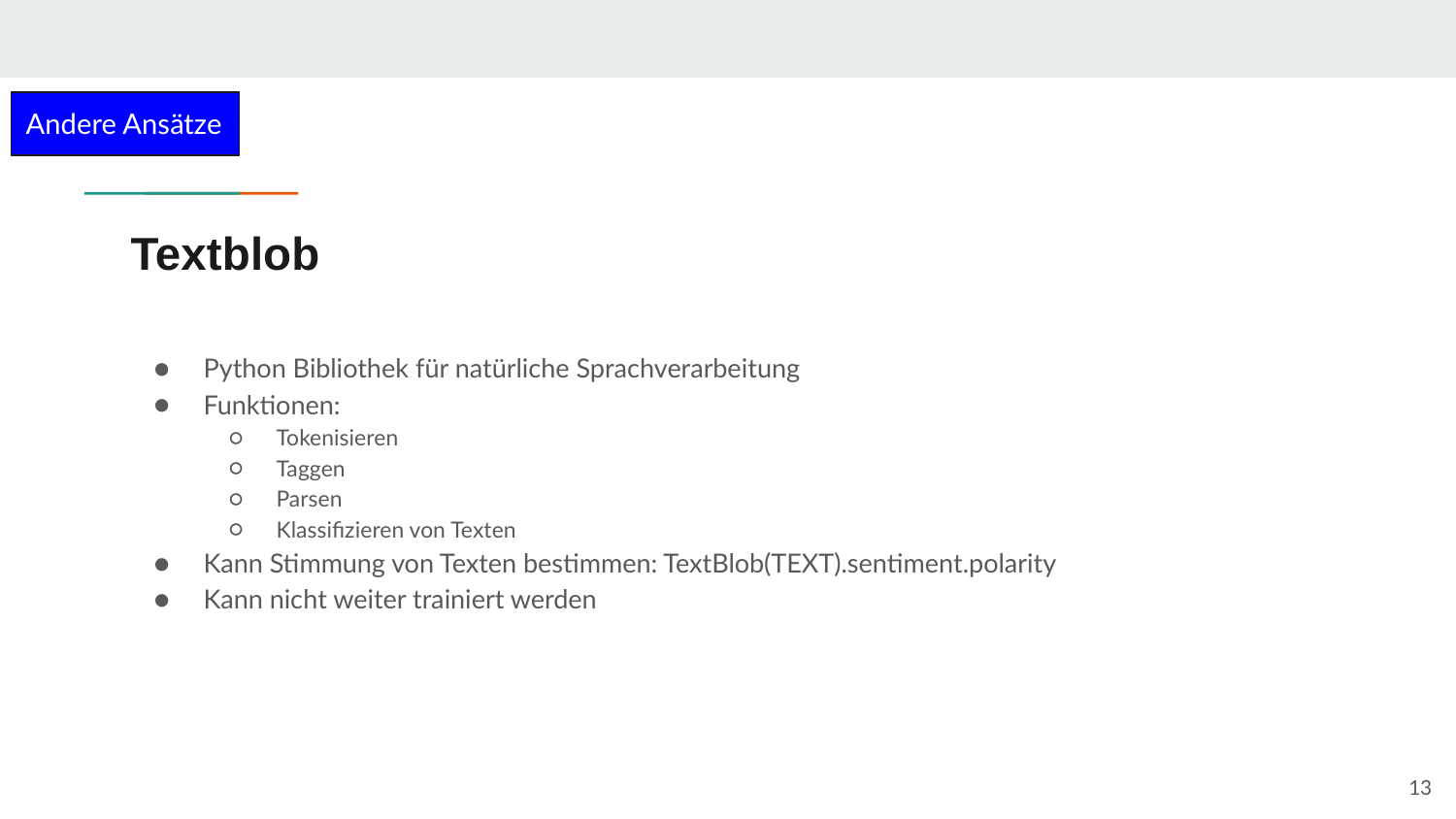

Andere Ansätze
# Textblob
Python Bibliothek für natürliche Sprachverarbeitung
Funktionen:
Tokenisieren
Taggen
Parsen
Klassifizieren von Texten
Kann Stimmung von Texten bestimmen: TextBlob(TEXT).sentiment.polarity
Kann nicht weiter trainiert werden

13